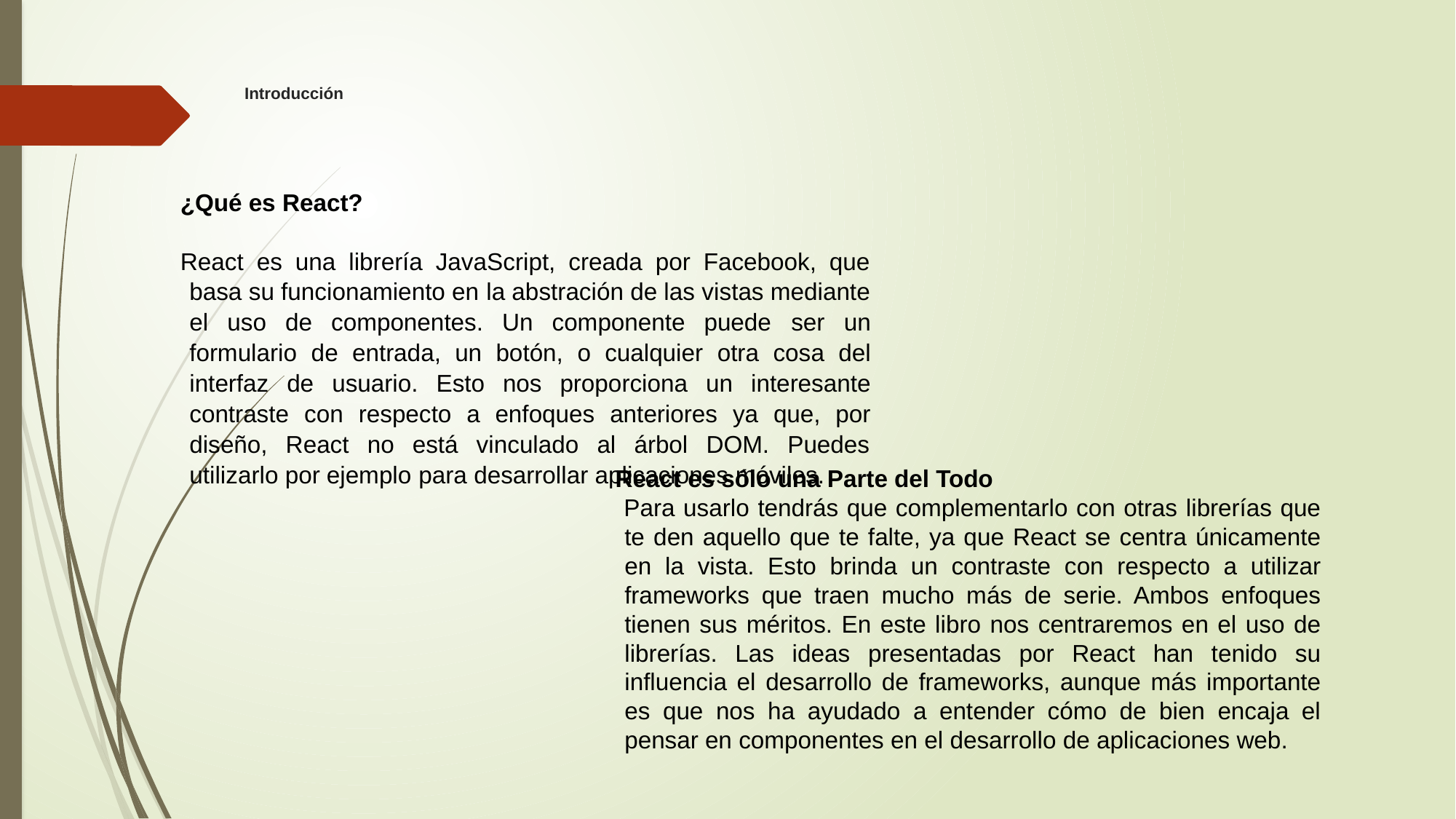

# Introducción
¿Qué es React?
React es una librería JavaScript, creada por Facebook, que basa su funcionamiento en la abstración de las vistas mediante el uso de componentes. Un componente puede ser un formulario de entrada, un botón, o cualquier otra cosa del interfaz de usuario. Esto nos proporciona un interesante contraste con respecto a enfoques anteriores ya que, por diseño, React no está vinculado al árbol DOM. Puedes utilizarlo por ejemplo para desarrollar aplicaciones móviles.

React es sólo una Parte del Todo
 Para usarlo tendrás que complementarlo con otras librerías que te den aquello que te falte, ya que React se centra únicamente en la vista. Esto brinda un contraste con respecto a utilizar frameworks que traen mucho más de serie. Ambos enfoques tienen sus méritos. En este libro nos centraremos en el uso de librerías. Las ideas presentadas por React han tenido su influencia el desarrollo de frameworks, aunque más importante es que nos ha ayudado a entender cómo de bien encaja el pensar en componentes en el desarrollo de aplicaciones web.